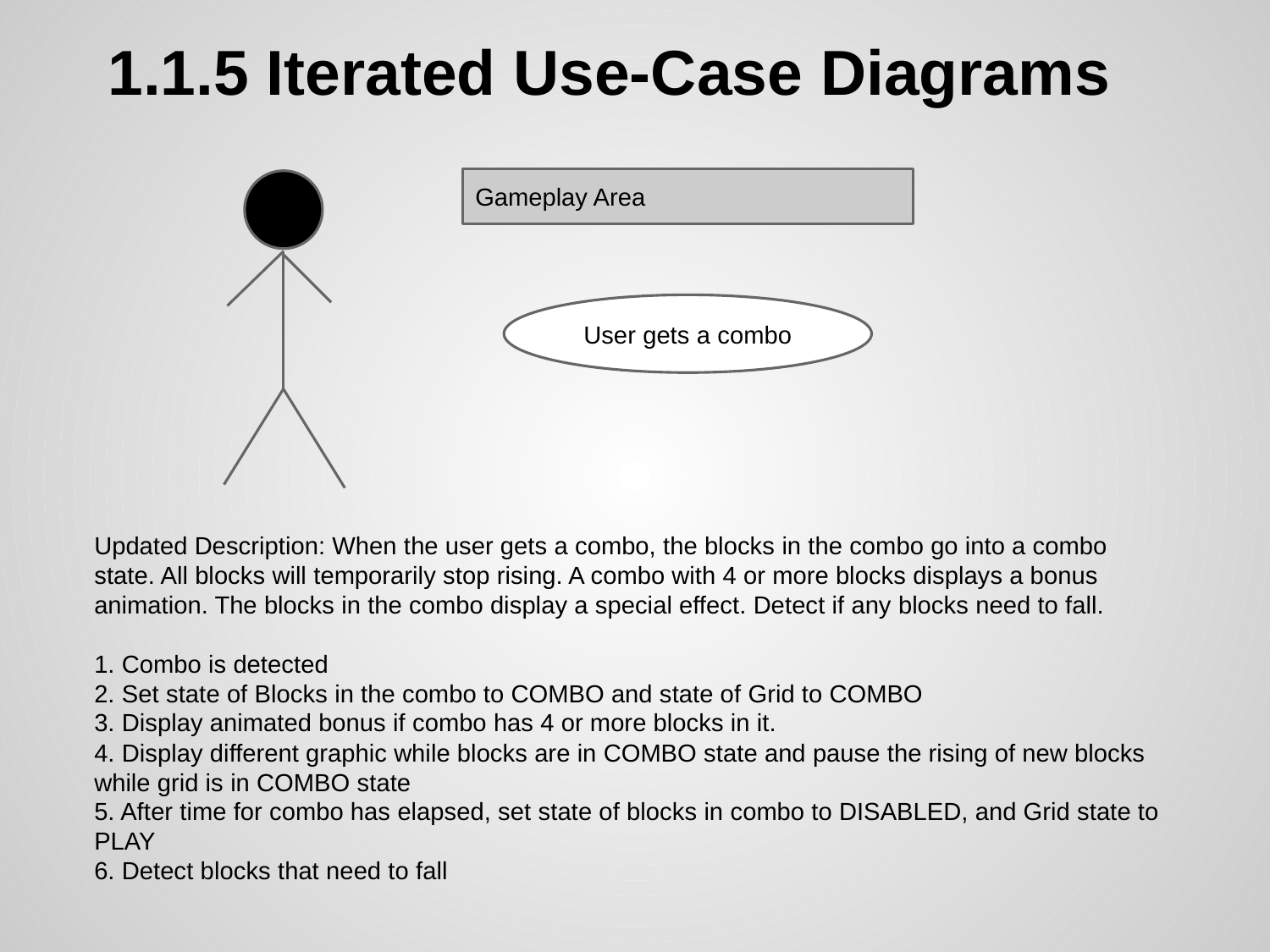

# 1.1.5 Iterated Use-Case Diagrams

Gameplay Area

User gets a combo
Updated Description: When the user gets a combo, the blocks in the combo go into a combo state. All blocks will temporarily stop rising. A combo with 4 or more blocks displays a bonus animation. The blocks in the combo display a special effect. Detect if any blocks need to fall.

1. Combo is detected
2. Set state of Blocks in the combo to COMBO and state of Grid to COMBO
3. Display animated bonus if combo has 4 or more blocks in it.
4. Display different graphic while blocks are in COMBO state and pause the rising of new blocks while grid is in COMBO state
5. After time for combo has elapsed, set state of blocks in combo to DISABLED, and Grid state to PLAY
6. Detect blocks that need to fall